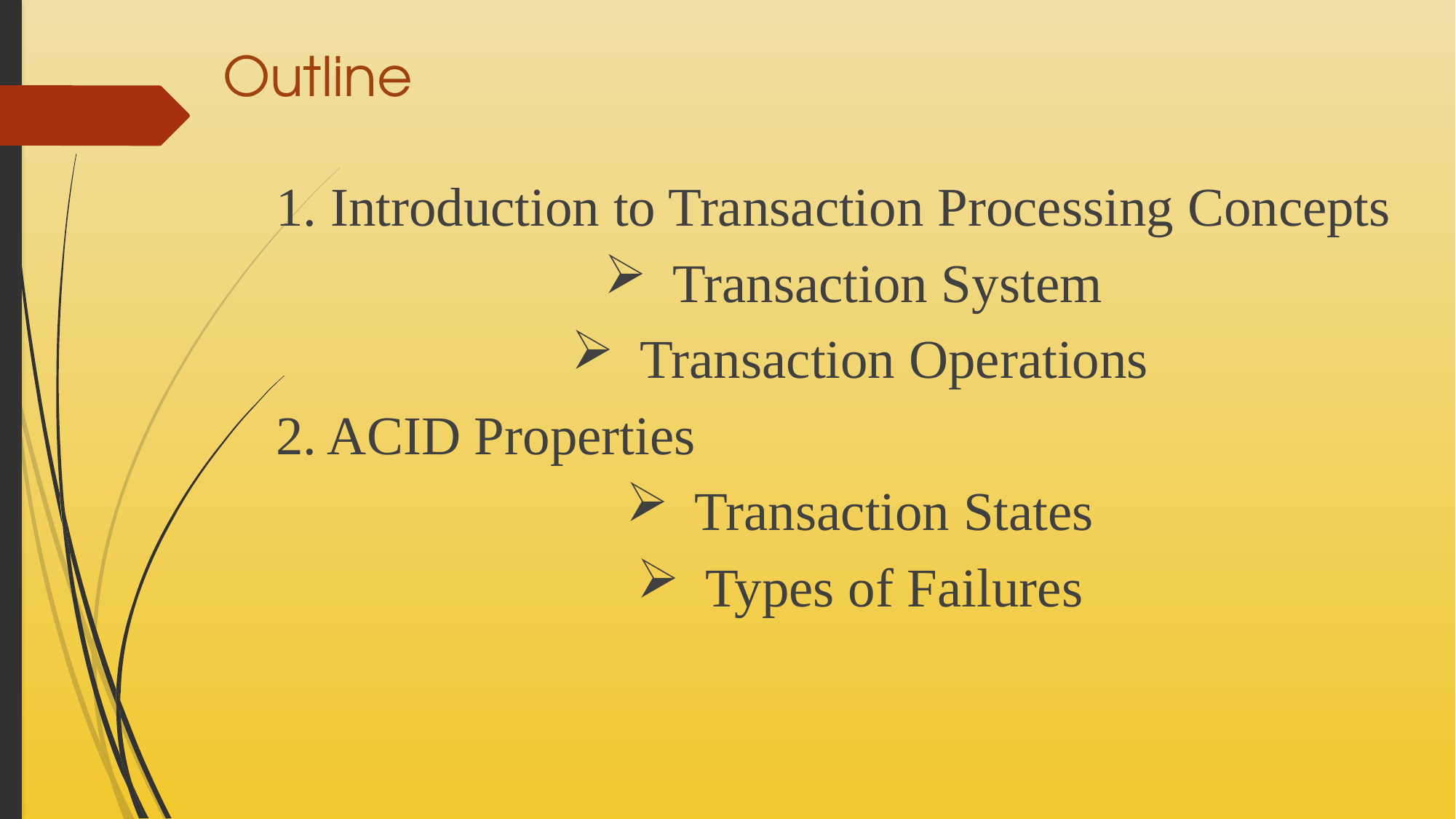

# Outline
1. Introduction to Transaction Processing Concepts
Transaction System
Transaction Operations
2. ACID Properties
Transaction States
Types of Failures